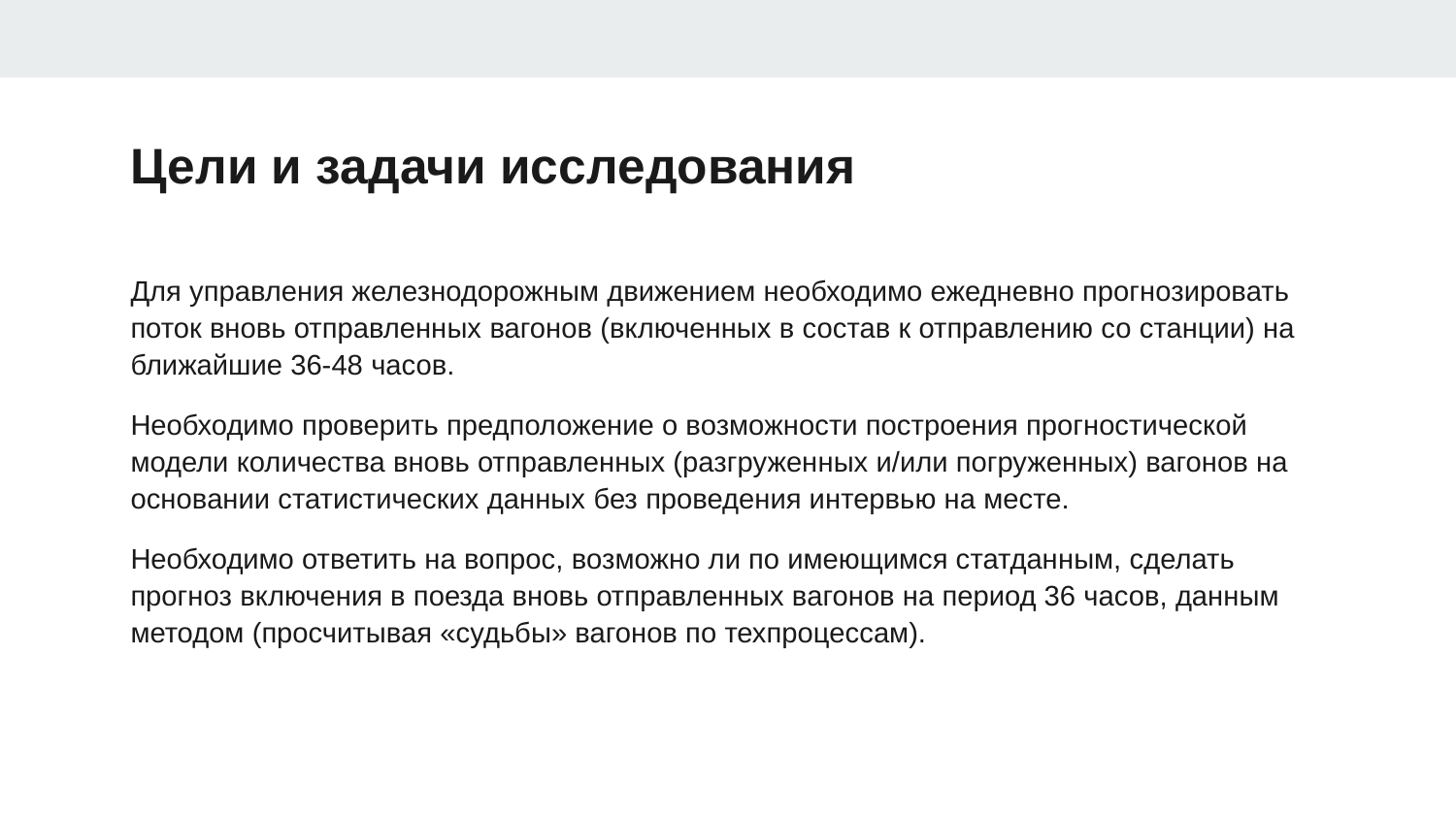

# Цели и задачи исследования
Для управления железнодорожным движением необходимо ежедневно прогнозировать поток вновь отправленных вагонов (включенных в состав к отправлению со станции) на ближайшие 36-48 часов.
Необходимо проверить предположение о возможности построения прогностической модели количества вновь отправленных (разгруженных и/или погруженных) вагонов на основании статистических данных без проведения интервью на месте.
Необходимо ответить на вопрос, возможно ли по имеющимся статданным, сделать прогноз включения в поезда вновь отправленных вагонов на период 36 часов, данным методом (просчитывая «судьбы» вагонов по техпроцессам).